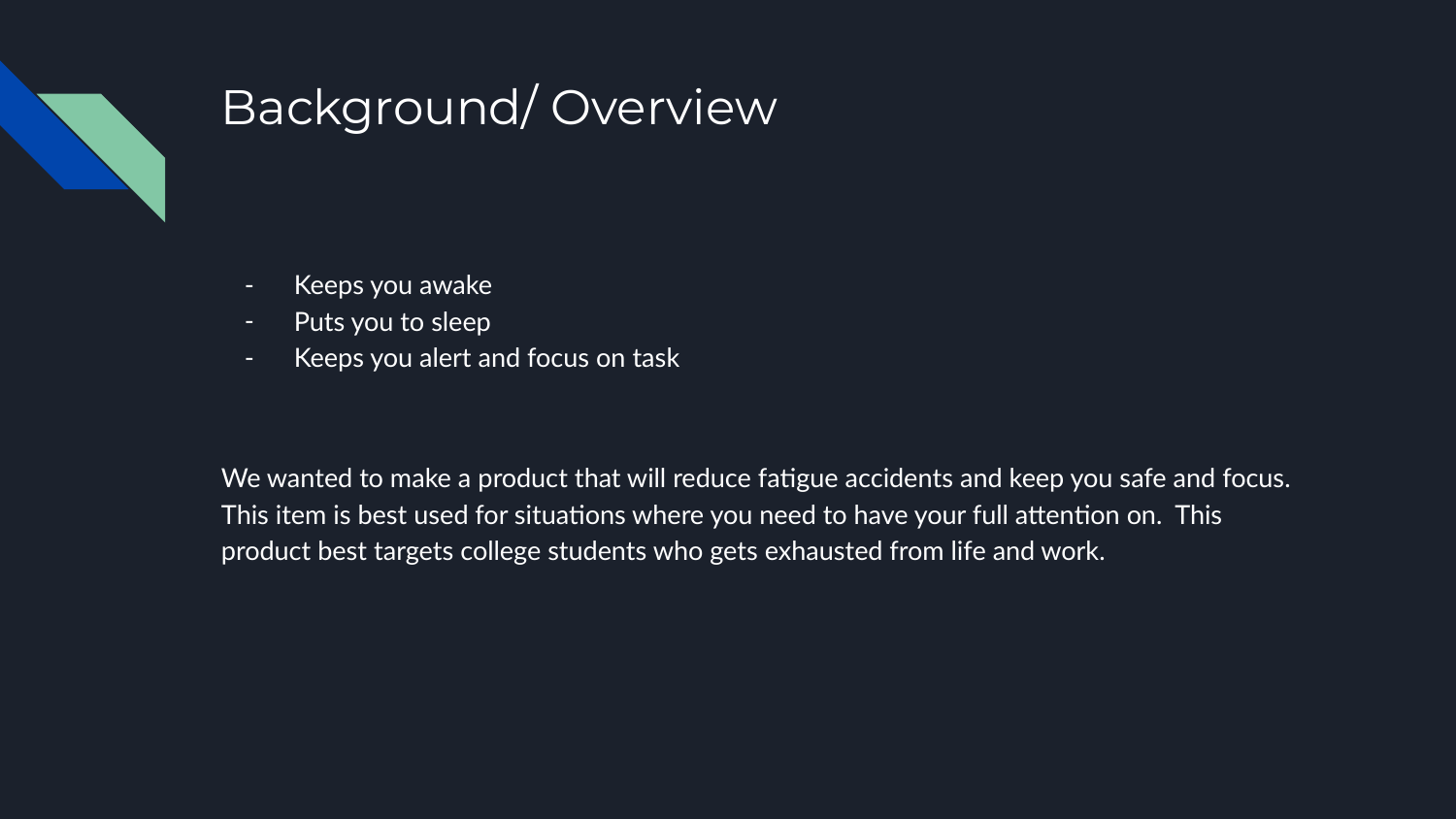

# Background/ Overview
Keeps you awake
Puts you to sleep
Keeps you alert and focus on task

We wanted to make a product that will reduce fatigue accidents and keep you safe and focus. This item is best used for situations where you need to have your full attention on.  This product best targets college students who gets exhausted from life and work.